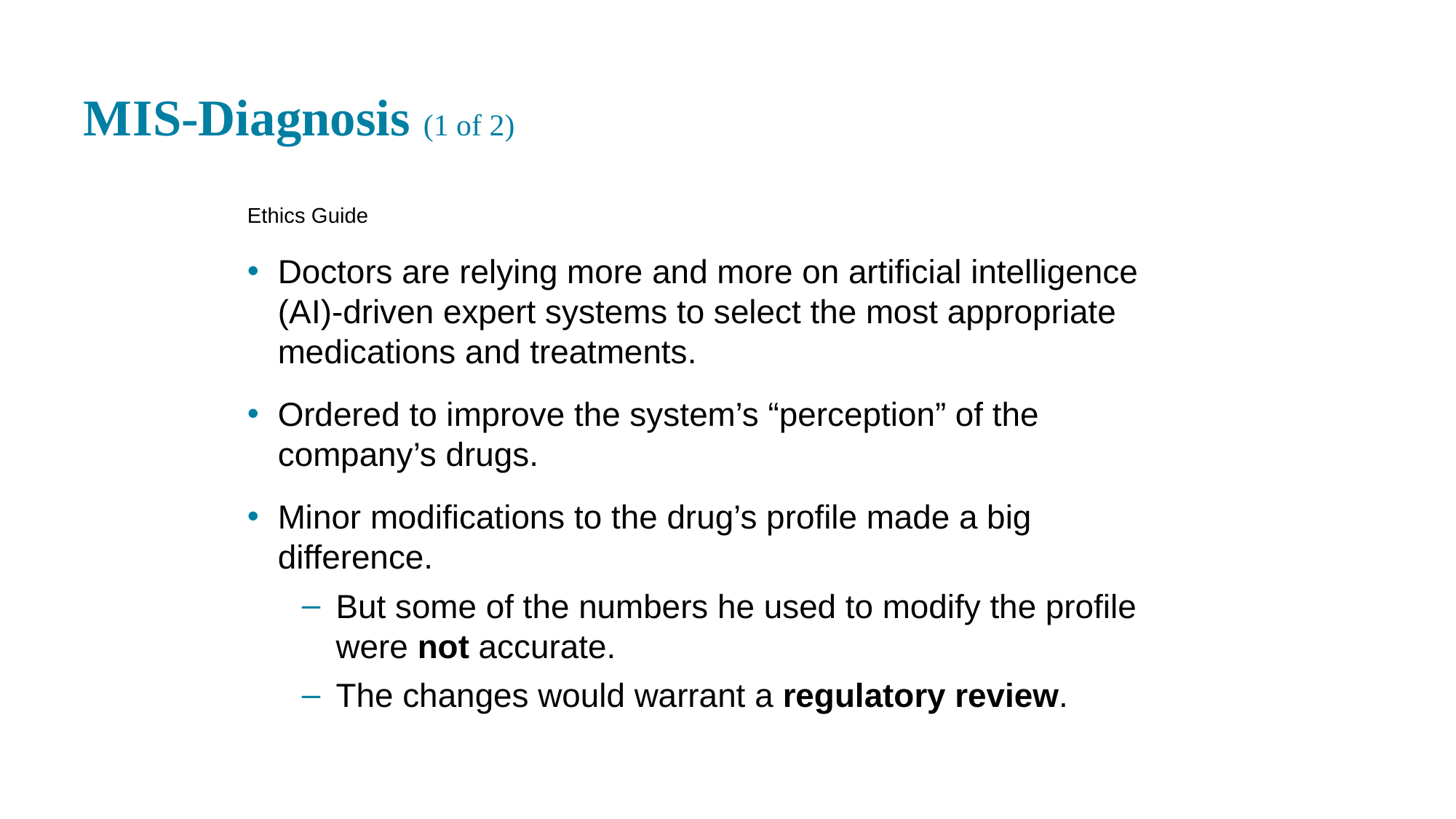

# M I S-Diagnosis (1 of 2)
Ethics Guide
Doctors are relying more and more on artificial intelligence (A I)-driven expert systems to select the most appropriate medications and treatments.
Ordered to improve the system’s “perception” of the company’s drugs.
Minor modifications to the drug’s profile made a big difference.
But some of the numbers he used to modify the profile were not accurate.
The changes would warrant a regulatory review.